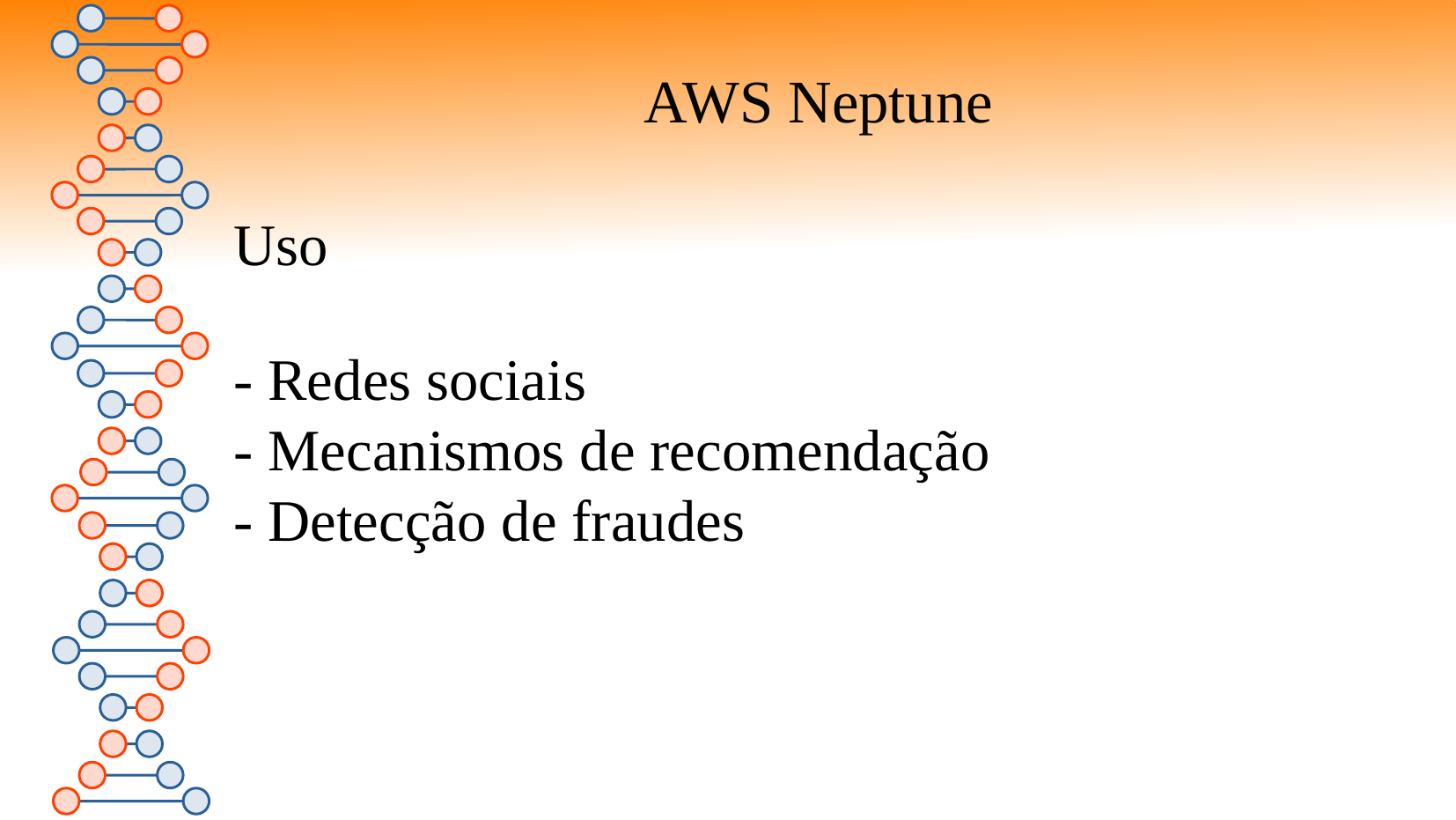

AWS Neptune
Uso
- Redes sociais
- Mecanismos de recomendação
- Detecção de fraudes